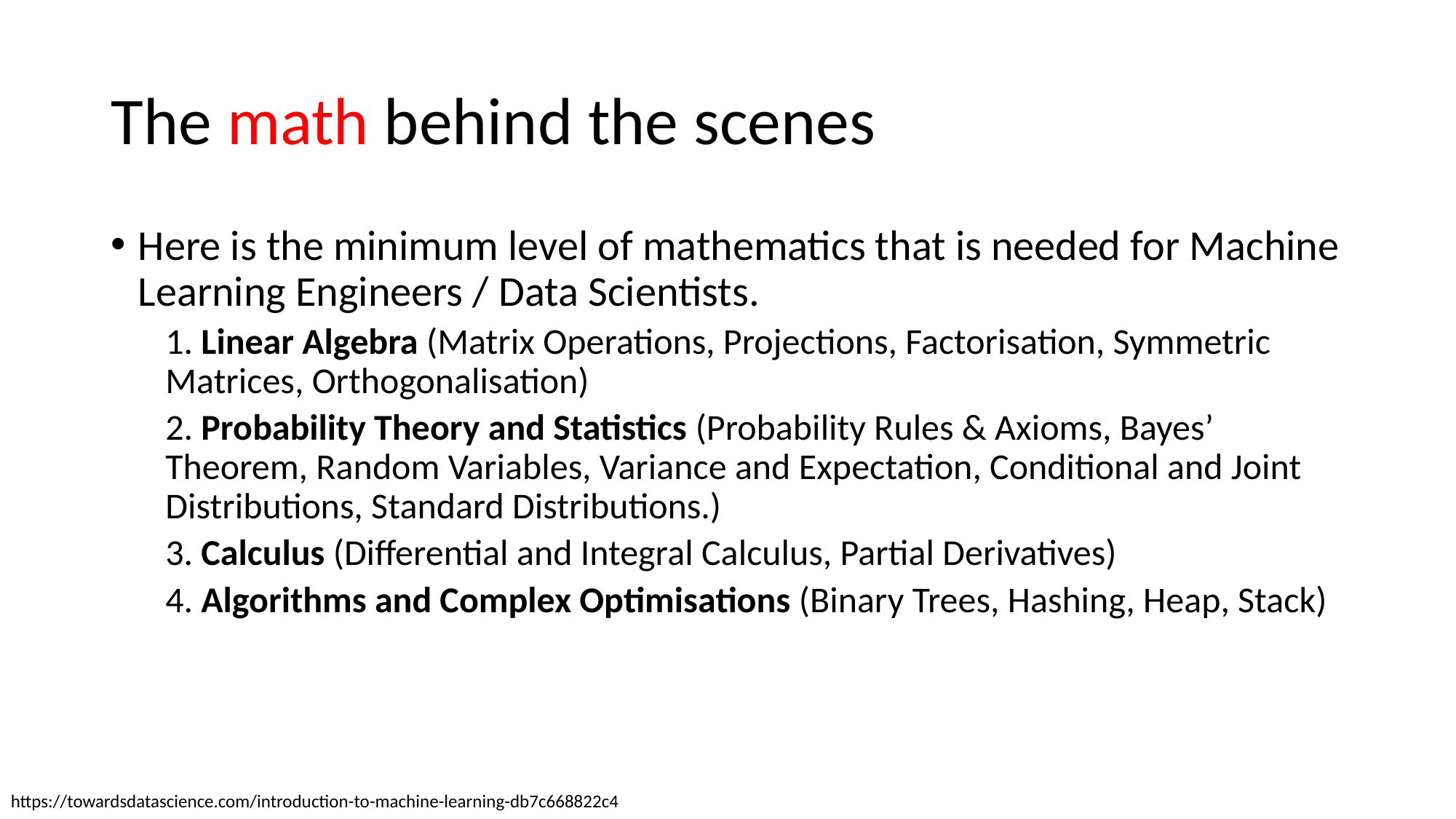

# The math behind the scenes
Here is the minimum level of mathematics that is needed for Machine Learning Engineers / Data Scientists.
1. Linear Algebra (Matrix Operations, Projections, Factorisation, Symmetric Matrices, Orthogonalisation)
2. Probability Theory and Statistics (Probability Rules & Axioms, Bayes’ Theorem, Random Variables, Variance and Expectation, Conditional and Joint Distributions, Standard Distributions.)
3. Calculus (Differential and Integral Calculus, Partial Derivatives)
4. Algorithms and Complex Optimisations (Binary Trees, Hashing, Heap, Stack)
https://towardsdatascience.com/introduction-to-machine-learning-db7c668822c4